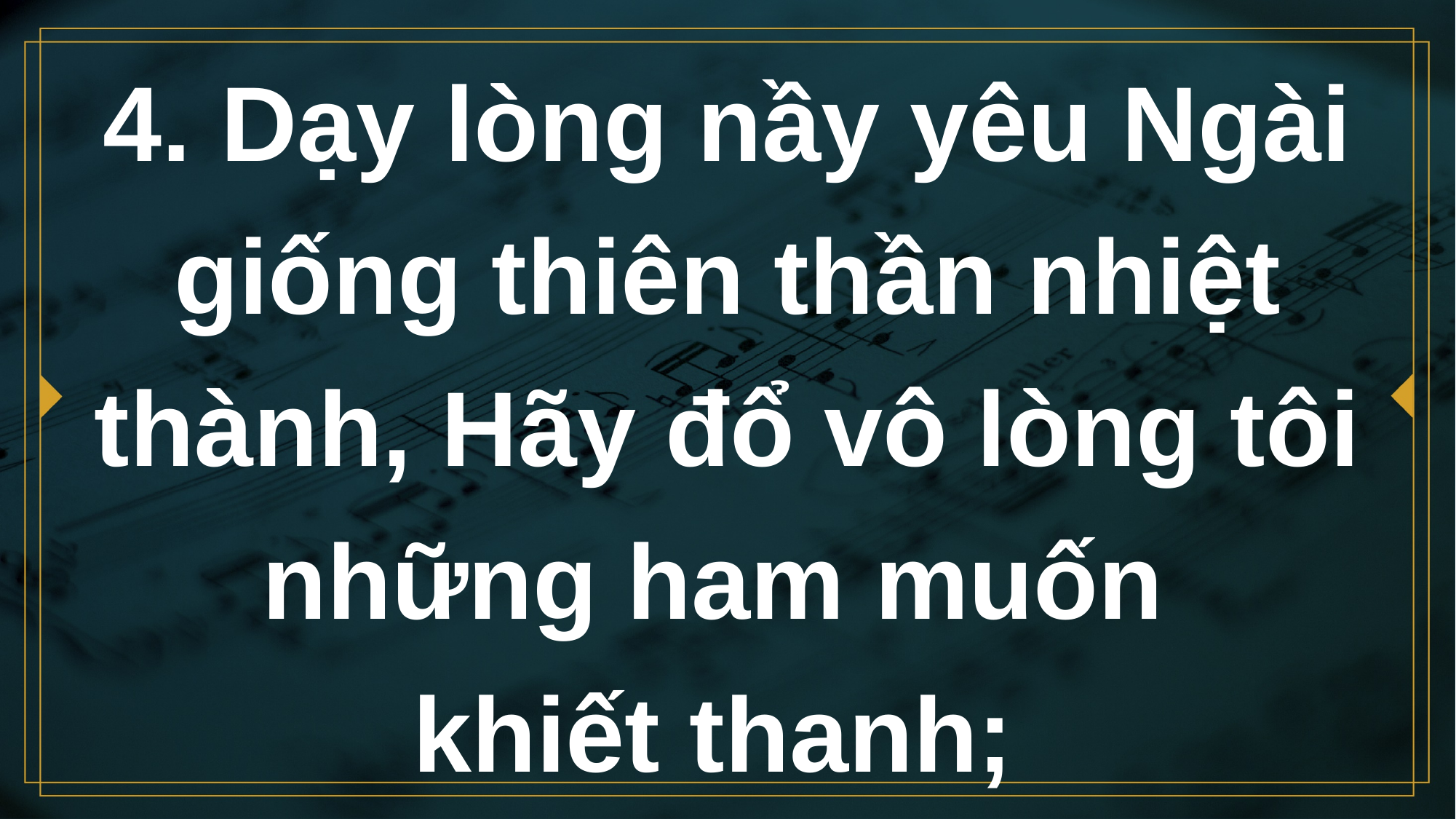

# 4. Dạy lòng nầy yêu Ngài giống thiên thần nhiệt thành, Hãy đổ vô lòng tôi những ham muốn khiết thanh;